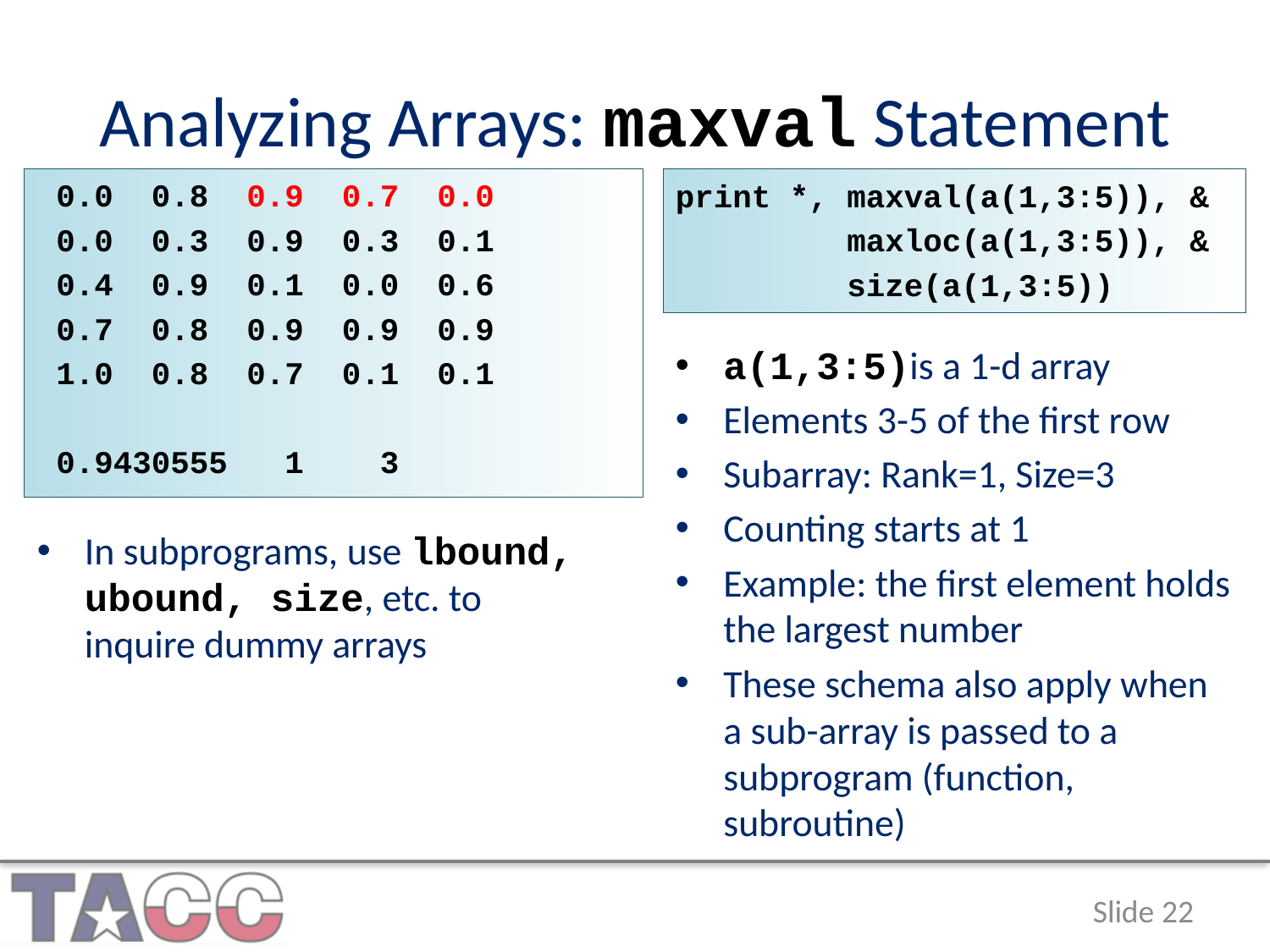

# Analyzing Arrays: maxval Statement
 0.0  0.8  0.9  0.7  0.0
 0.0  0.3  0.9  0.3  0.1
 0.4  0.9  0.1  0.0  0.6
 0.7  0.8  0.9  0.9  0.9
 1.0  0.8  0.7  0.1  0.1

 0.9430555   1    3
print *, maxval(a(1,3:5)), &
         maxloc(a(1,3:5)), &
         size(a(1,3:5))
a(1,3:5)is a 1-d array
Elements 3-5 of the first row
Subarray: Rank=1, Size=3
Counting starts at 1
Example: the first element holds the largest number
These schema also apply when a sub-array is passed to a subprogram (function, subroutine)
In subprograms, use lbound, ubound, size, etc. to inquire dummy arrays